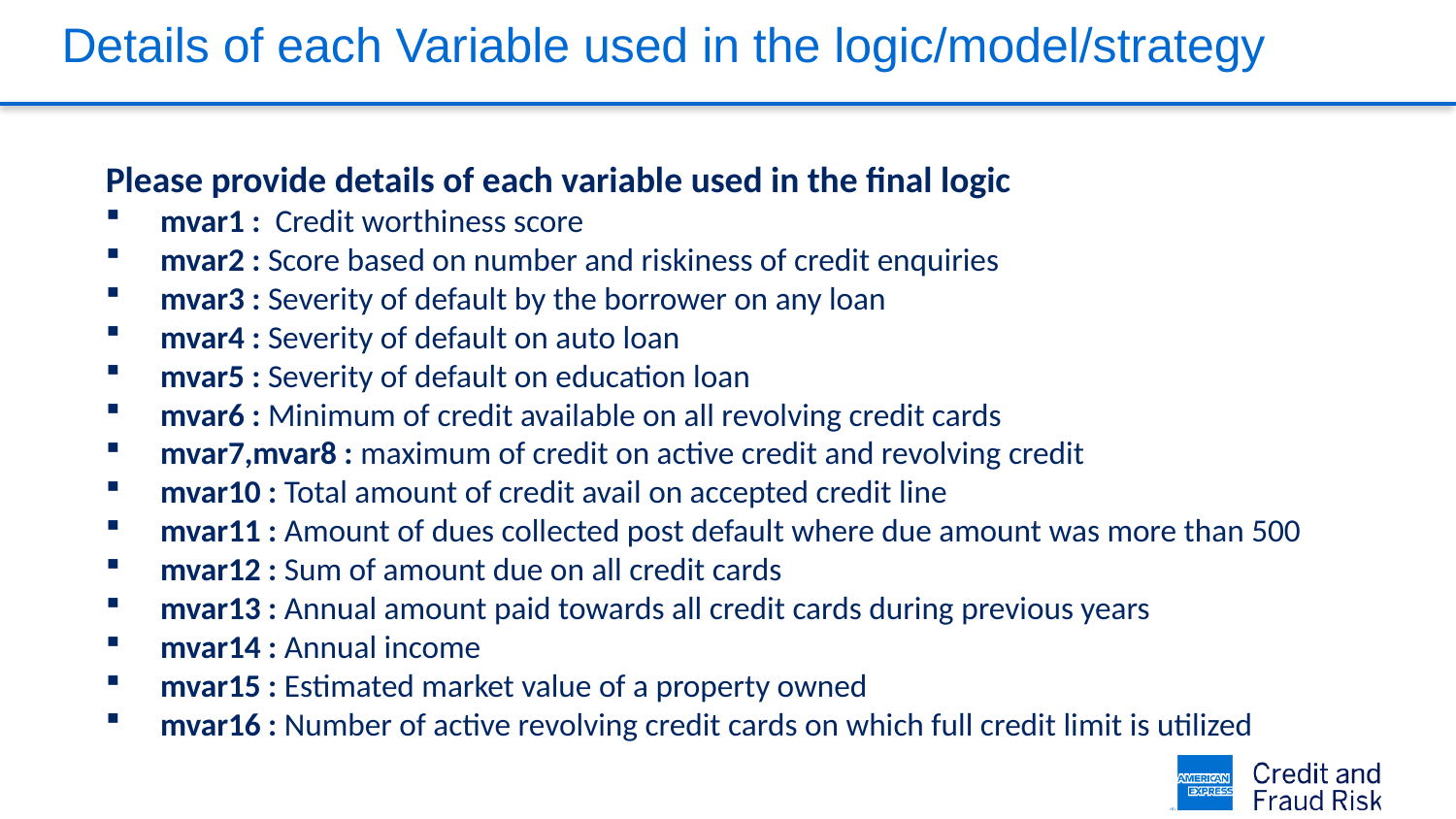

# Details of each Variable used in the logic/model/strategy
Please provide details of each variable used in the final logic
mvar1 :  Credit worthiness score
mvar2 : Score based on number and riskiness of credit enquiries
mvar3 : Severity of default by the borrower on any loan
mvar4 : Severity of default on auto loan
mvar5 : Severity of default on education loan
mvar6 : Minimum of credit available on all revolving credit cards
mvar7,mvar8 : maximum of credit on active credit and revolving credit
mvar10 : Total amount of credit avail on accepted credit line
mvar11 : Amount of dues collected post default where due amount was more than 500
mvar12 : Sum of amount due on all credit cards
mvar13 : Annual amount paid towards all credit cards during previous years
mvar14 : Annual income
mvar15 : Estimated market value of a property owned
mvar16 : Number of active revolving credit cards on which full credit limit is utilized